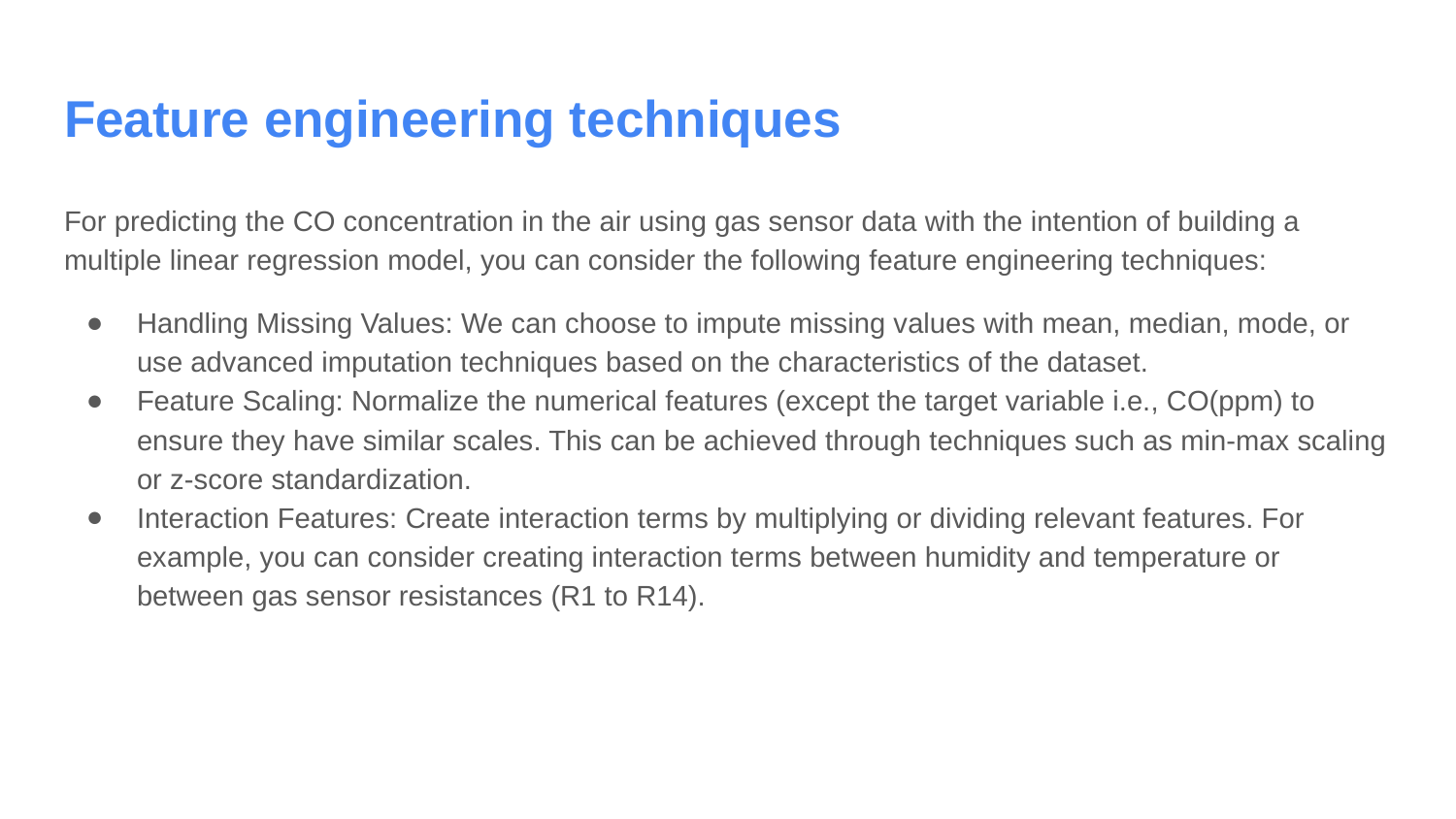

# Feature engineering techniques
For predicting the CO concentration in the air using gas sensor data with the intention of building a multiple linear regression model, you can consider the following feature engineering techniques:
Handling Missing Values: We can choose to impute missing values with mean, median, mode, or use advanced imputation techniques based on the characteristics of the dataset.
Feature Scaling: Normalize the numerical features (except the target variable i.e., CO(ppm) to ensure they have similar scales. This can be achieved through techniques such as min-max scaling or z-score standardization.
Interaction Features: Create interaction terms by multiplying or dividing relevant features. For example, you can consider creating interaction terms between humidity and temperature or between gas sensor resistances (R1 to R14).